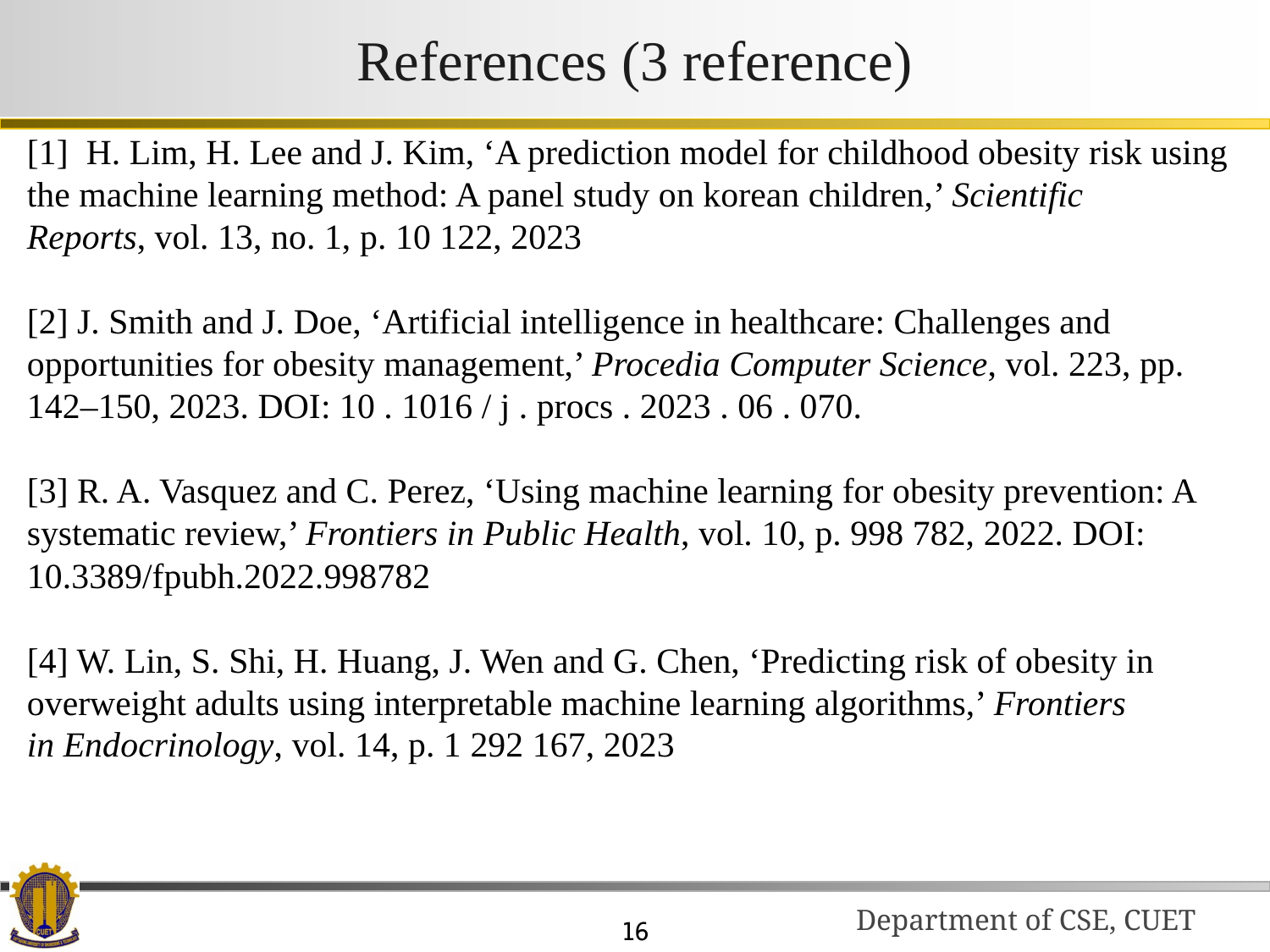

# References (3 reference)
[1]  H. Lim, H. Lee and J. Kim, ‘A prediction model for childhood obesity risk using
the machine learning method: A panel study on korean children,’ Scientific
Reports, vol. 13, no. 1, p. 10 122, 2023

[2] J. Smith and J. Doe, ‘Artificial intelligence in healthcare: Challenges and opportunities for obesity management,’ Procedia Computer Science, vol. 223, pp. 142–150, 2023. DOI: 10 . 1016 / j . procs . 2023 . 06 . 070.

[3] R. A. Vasquez and C. Perez, ‘Using machine learning for obesity prevention: A
systematic review,’ Frontiers in Public Health, vol. 10, p. 998 782, 2022. DOI:
10.3389/fpubh.2022.998782

[4] W. Lin, S. Shi, H. Huang, J. Wen and G. Chen, ‘Predicting risk of obesity in
overweight adults using interpretable machine learning algorithms,’ Frontiers
in Endocrinology, vol. 14, p. 1 292 167, 2023